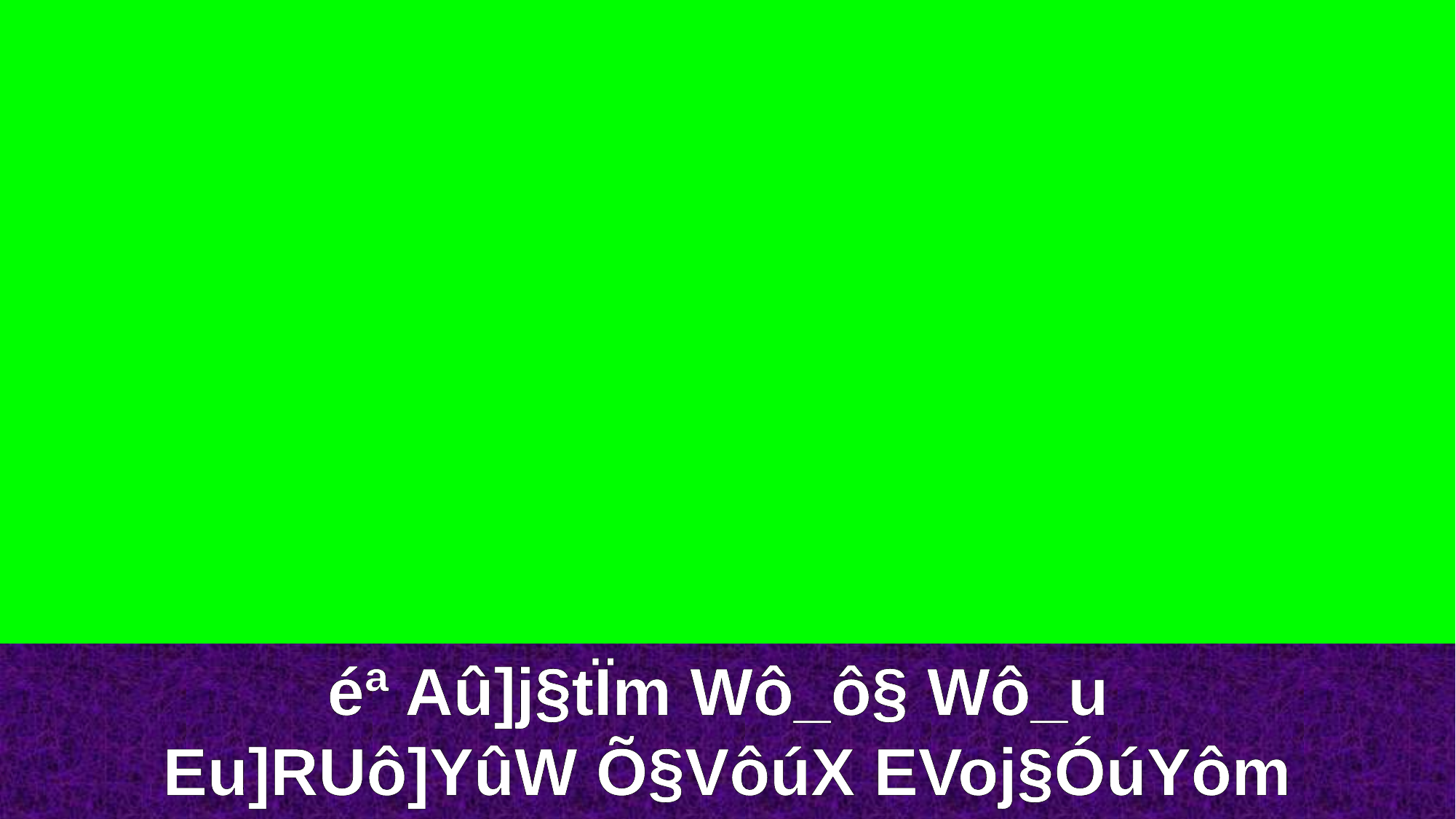

éª Aû]j§tÏm Wô_ô§ Wô_u
Eu]RUô]YûW Õ§VôúX EVoj§ÓúYôm